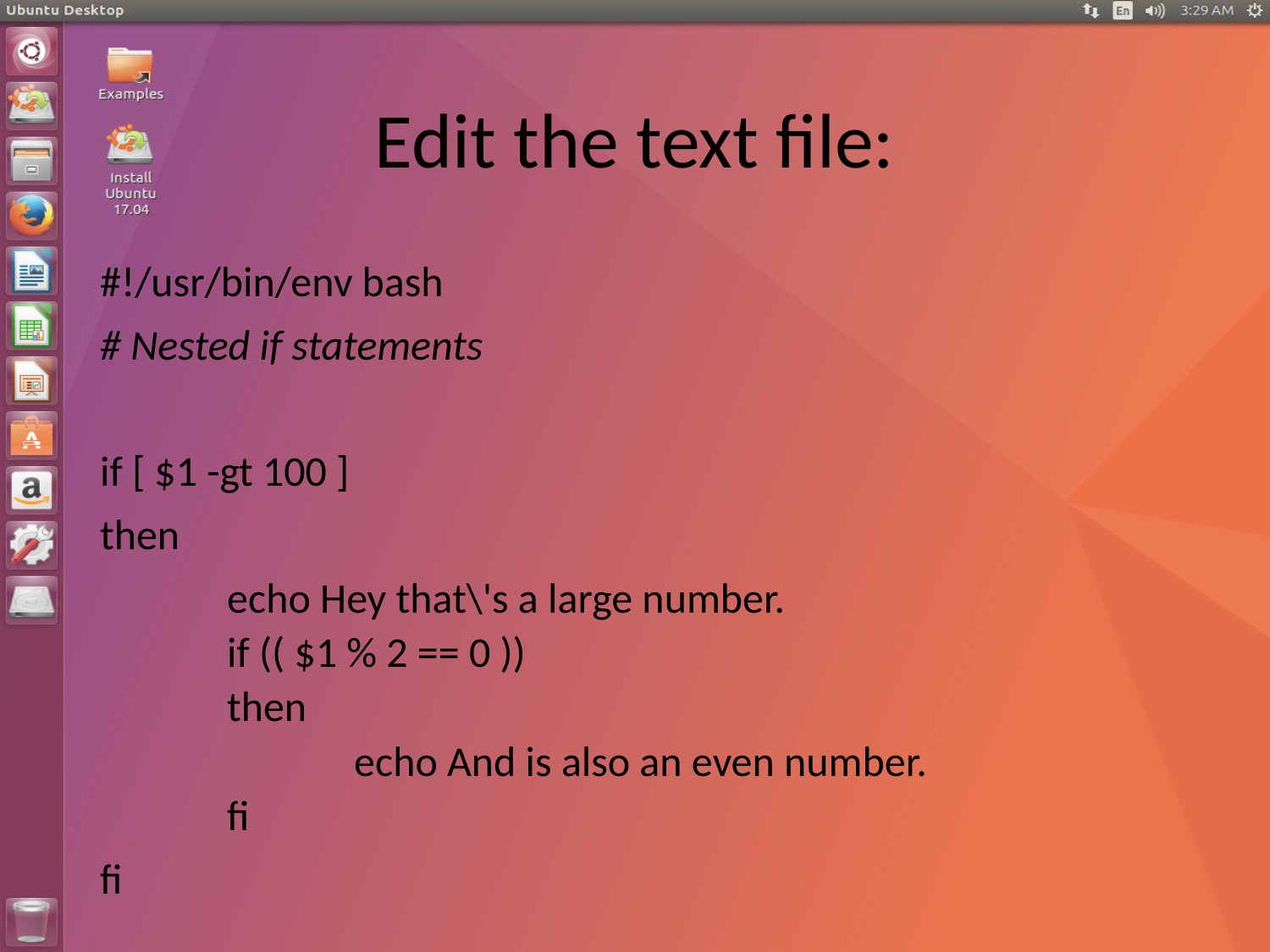

# Edit the text file:
#!/usr/bin/env bash
# Nested if statements

if [ $1 -gt 100 ]
then
	echo Hey that\'s a large number.
if (( $1 % 2 == 0 ))
then
	echo And is also an even number.
fi
fi